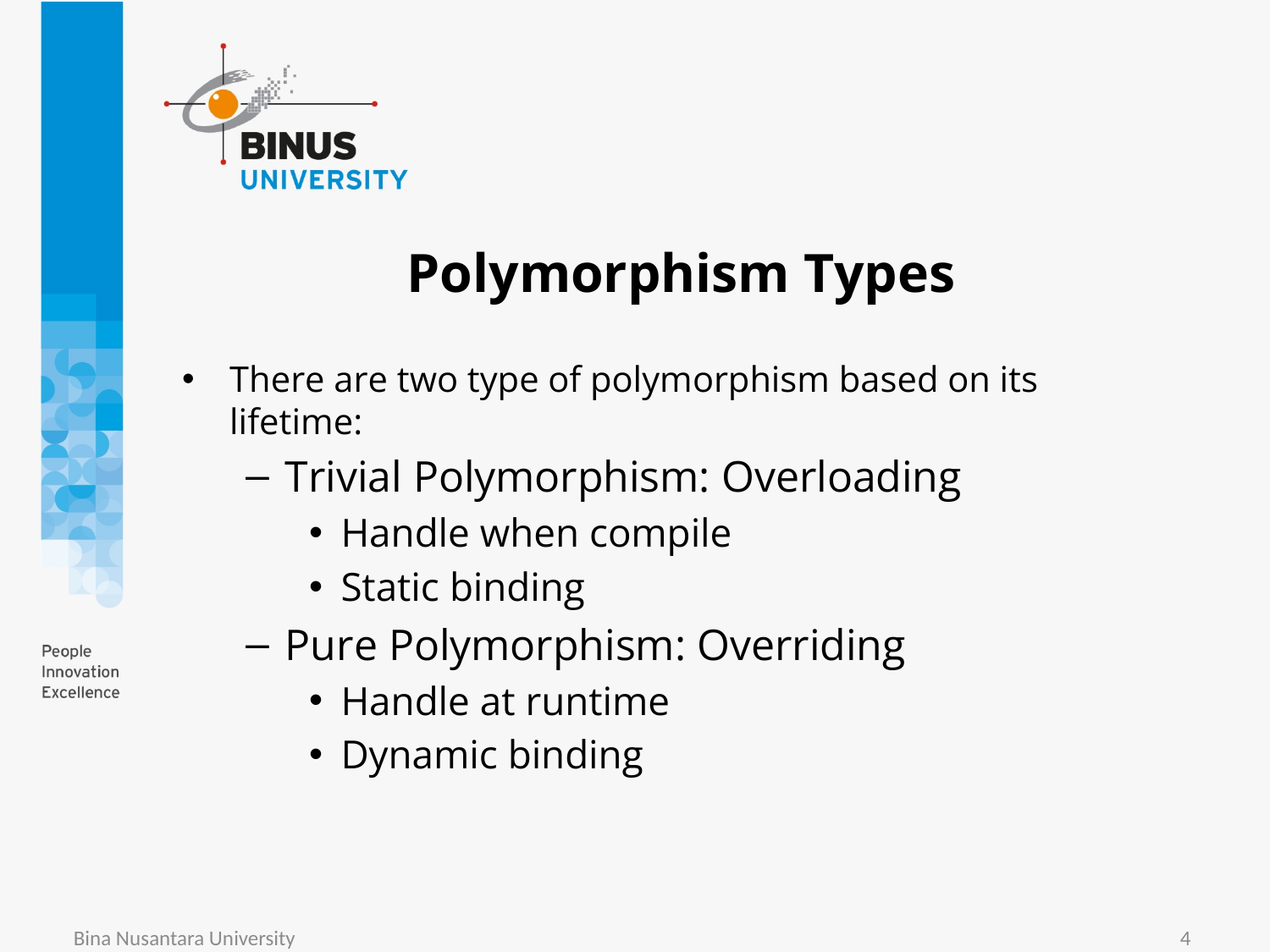

# Polymorphism Types
There are two type of polymorphism based on its lifetime:
Trivial Polymorphism: Overloading
Handle when compile
Static binding
Pure Polymorphism: Overriding
Handle at runtime
Dynamic binding

Bina Nusantara University
4